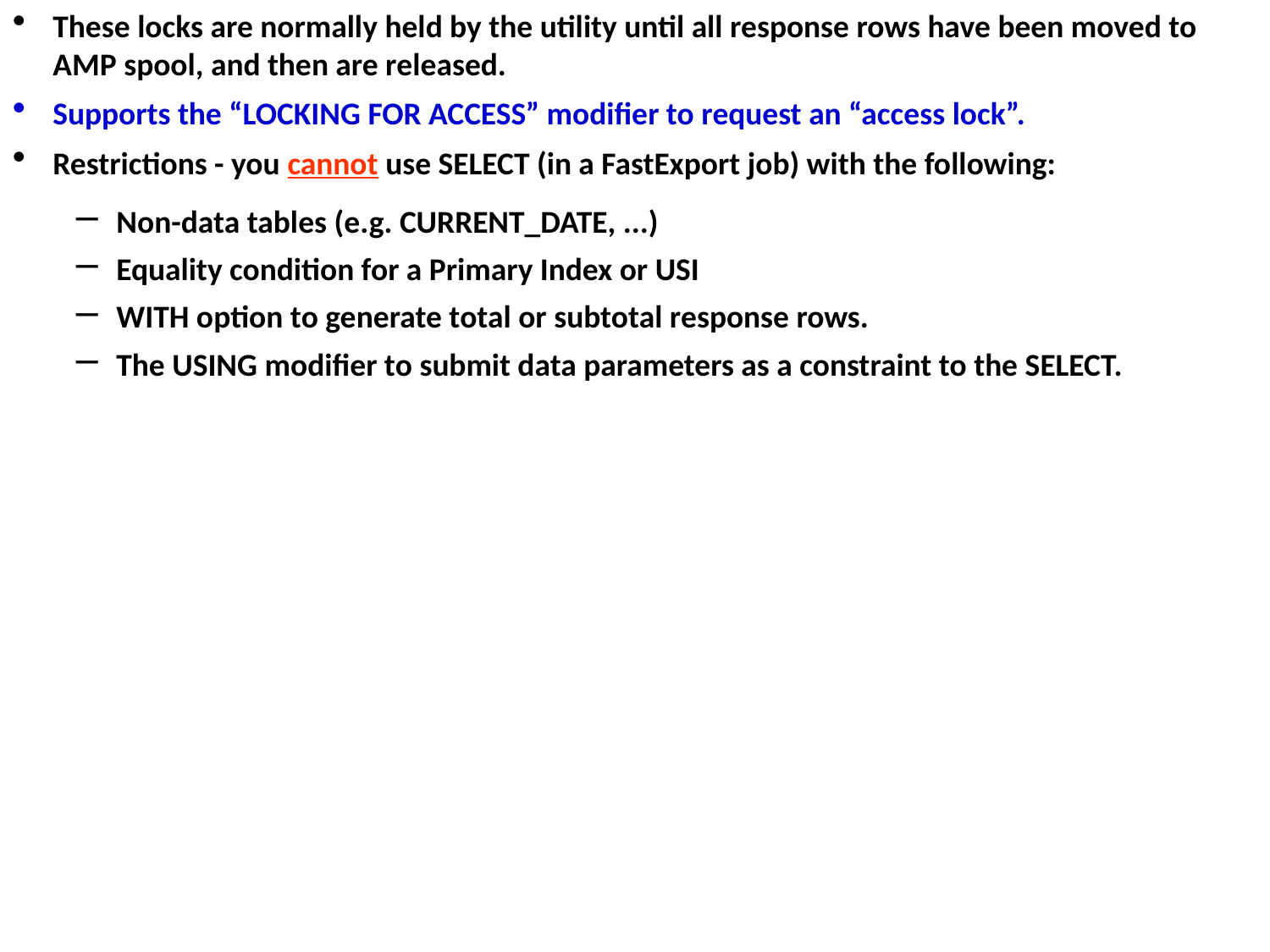

These locks are normally held by the utility until all response rows have been moved to AMP spool, and then are released.
Supports the “LOCKING FOR ACCESS” modifier to request an “access lock”.
Restrictions - you cannot use SELECT (in a FastExport job) with the following:
Non-data tables (e.g. CURRENT_DATE, ...)
Equality condition for a Primary Index or USI
WITH option to generate total or subtotal response rows.
The USING modifier to submit data parameters as a constraint to the SELECT.